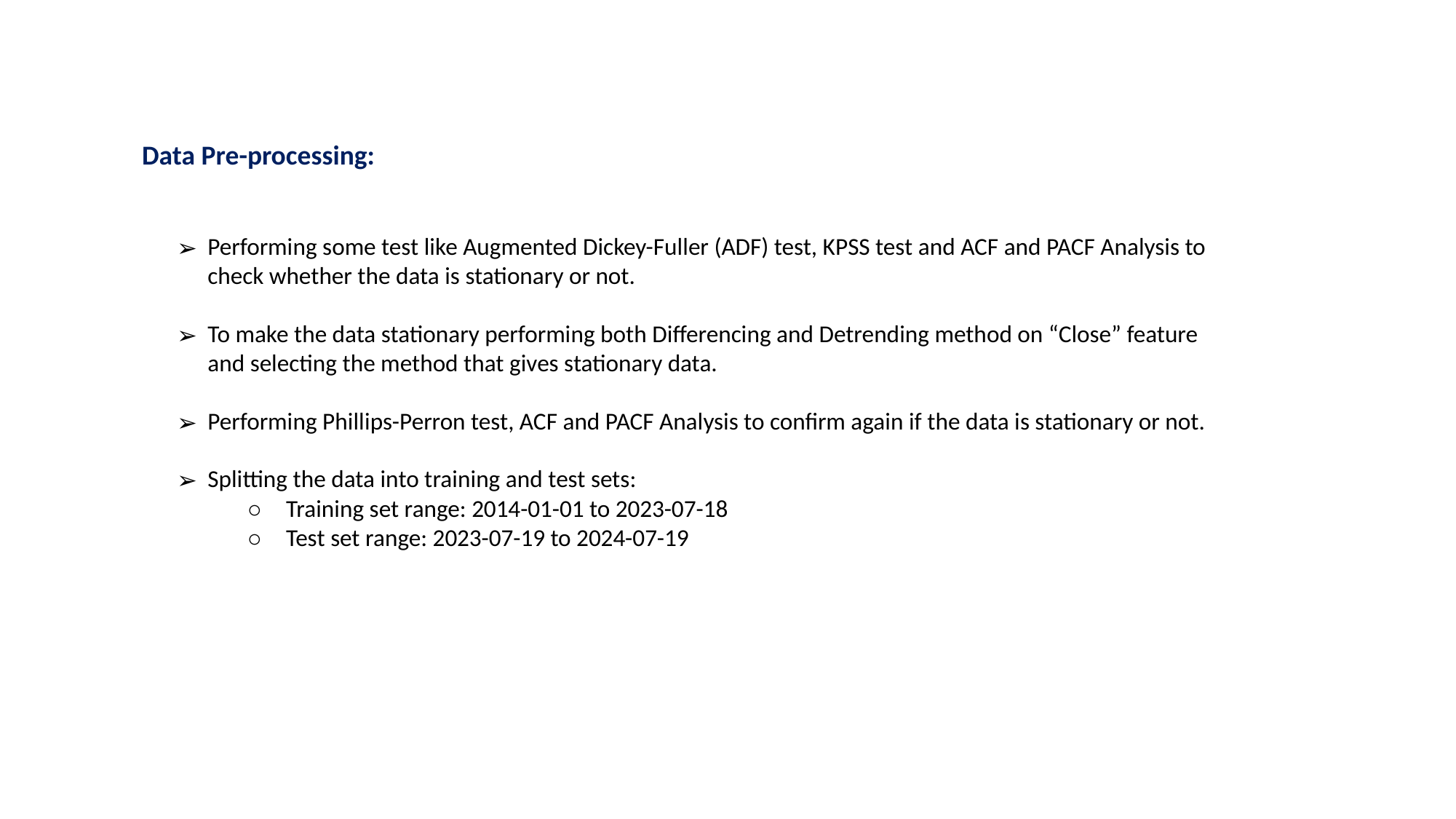

Data Pre-processing:
Performing some test like Augmented Dickey-Fuller (ADF) test, KPSS test and ACF and PACF Analysis to check whether the data is stationary or not.

To make the data stationary performing both Differencing and Detrending method on “Close” feature and selecting the method that gives stationary data.

Performing Phillips-Perron test, ACF and PACF Analysis to confirm again if the data is stationary or not.

Splitting the data into training and test sets:
Training set range: 2014-01-01 to 2023-07-18
Test set range: 2023-07-19 to 2024-07-19